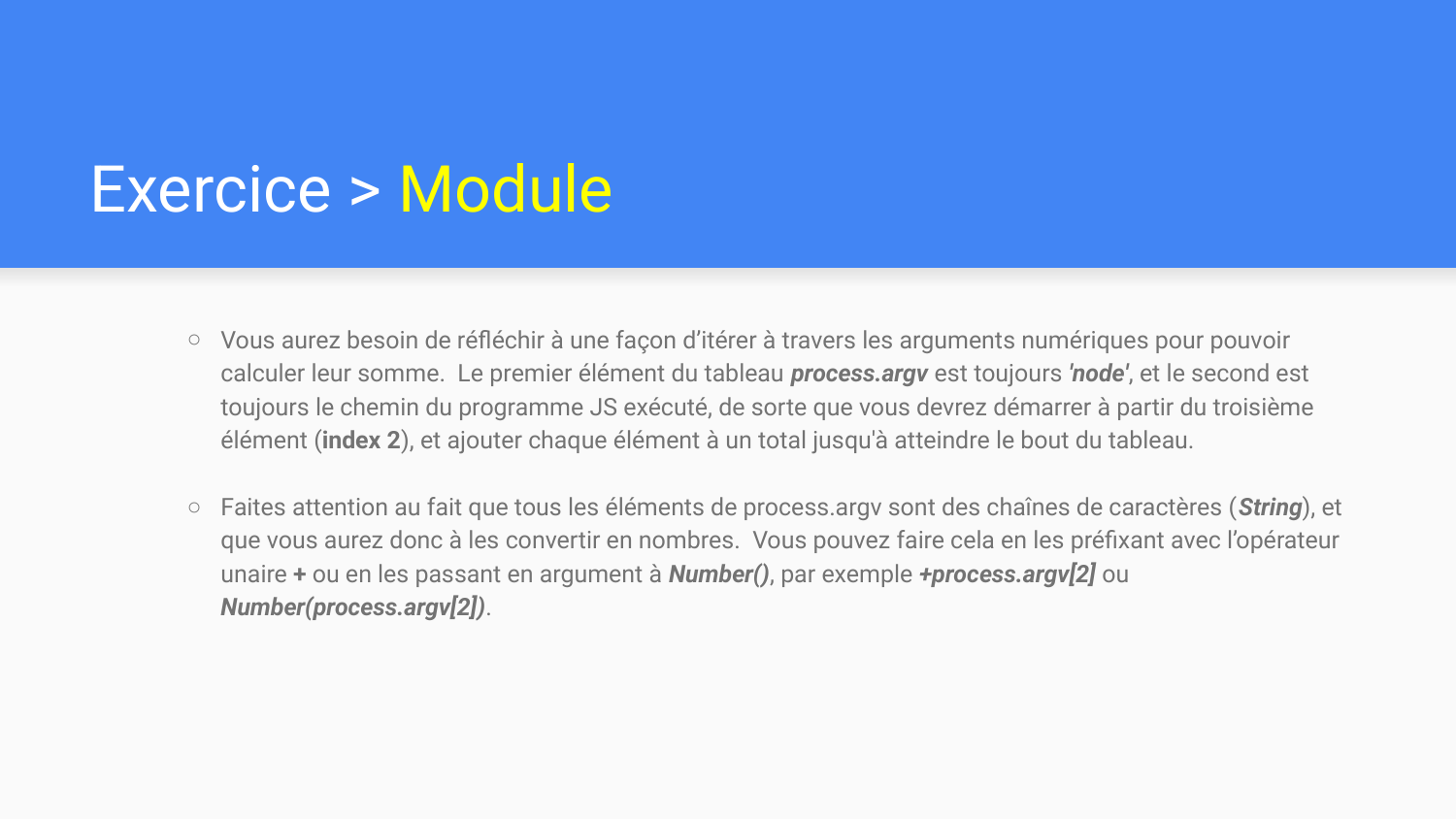

# Exercice > Module
Vous aurez besoin de réfléchir à une façon d’itérer à travers les arguments numériques pour pouvoir calculer leur somme.  Le premier élément du tableau process.argv est toujours 'node', et le second est toujours le chemin du programme JS exécuté, de sorte que vous devrez démarrer à partir du troisième élément (index 2), et ajouter chaque élément à un total jusqu'à atteindre le bout du tableau.

Faites attention au fait que tous les éléments de process.argv sont des chaînes de caractères (String), et que vous aurez donc à les convertir en nombres.  Vous pouvez faire cela en les préfixant avec l’opérateur unaire + ou en les passant en argument à Number(), par exemple +process.argv[2] ou Number(process.argv[2]).